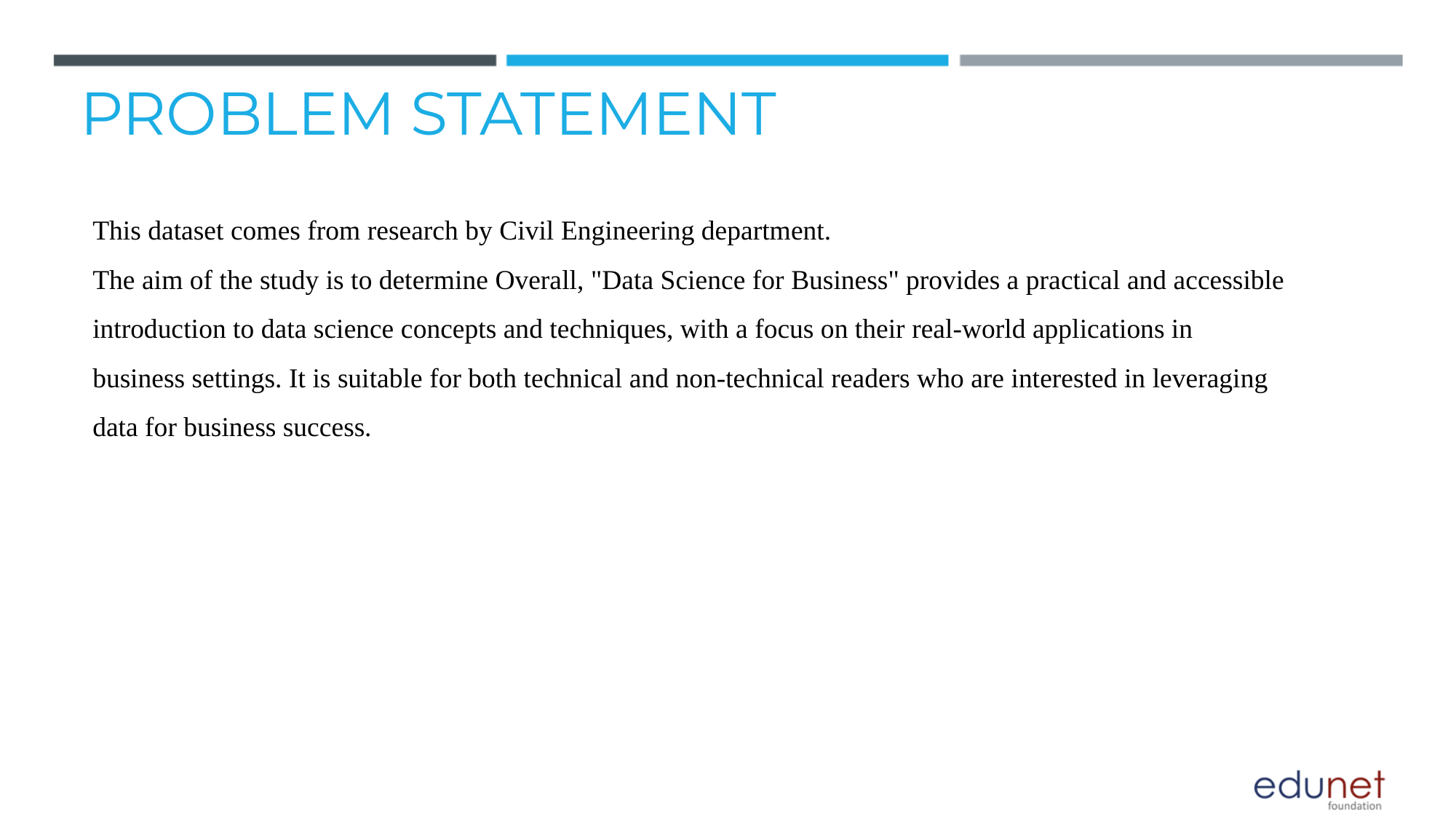

PROBLEM STATEMENT
This dataset comes from research by Civil Engineering department.
The aim of the study is to determine Overall, "Data Science for Business" provides a practical and accessible introduction to data science concepts and techniques, with a focus on their real-world applications in business settings. It is suitable for both technical and non-technical readers who are interested in leveraging data for business success.